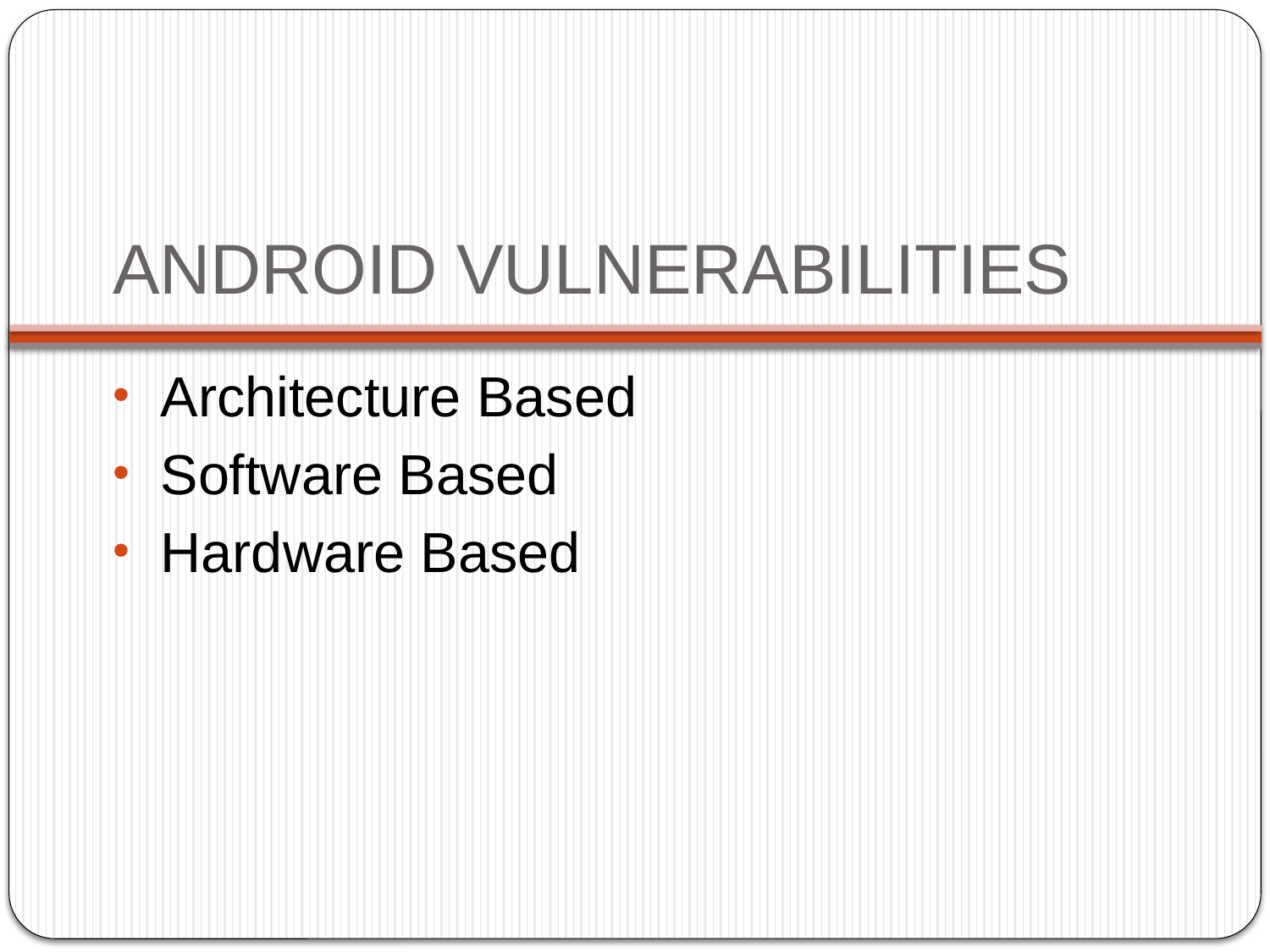

# Android Vulnerabilities
Architecture Based
Software Based
Hardware Based